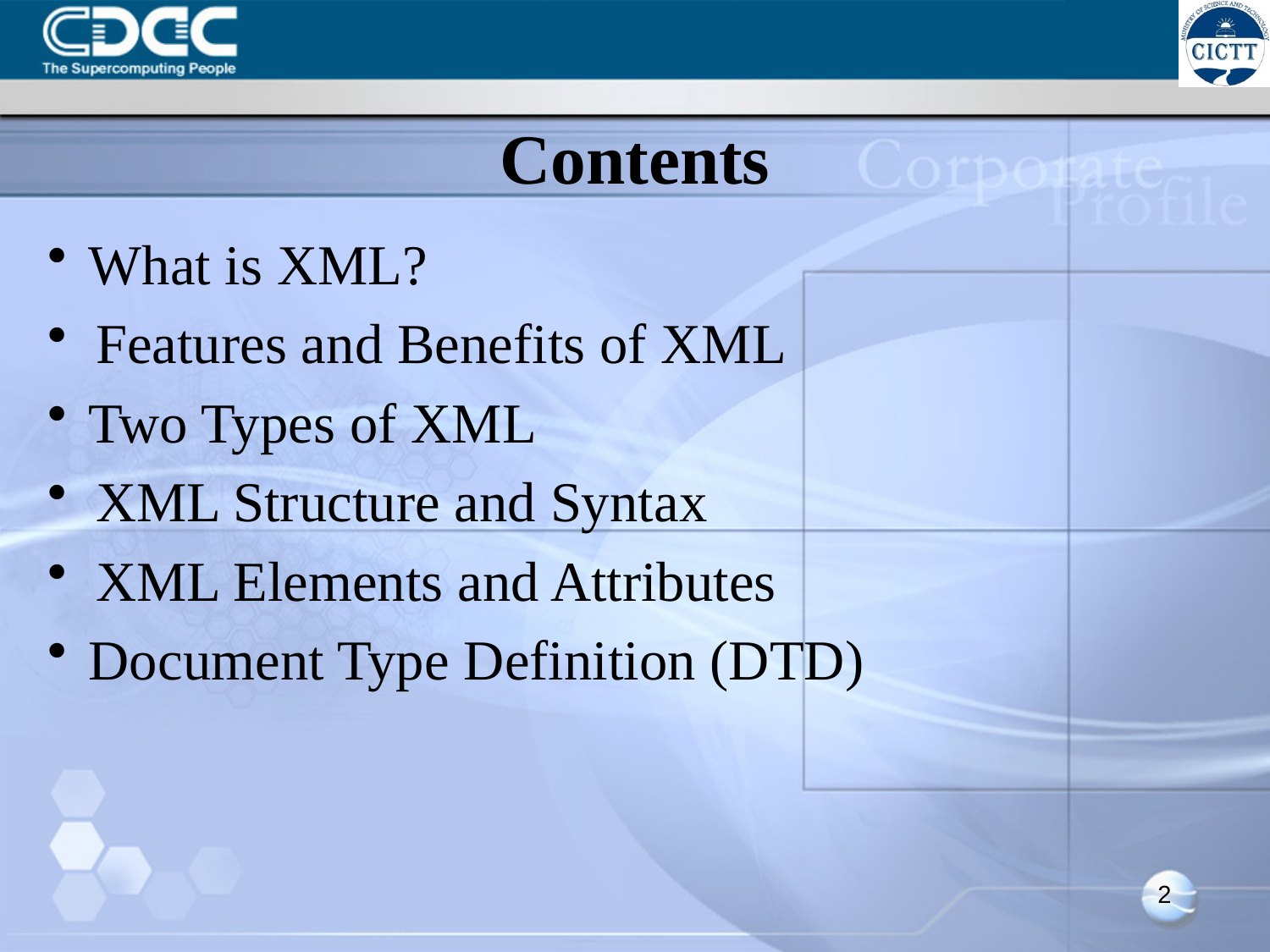

# Contents
What is XML?
Features and Benefits of XML
Two Types of XML
XML Structure and Syntax
XML Elements and Attributes
Document Type Definition (DTD)